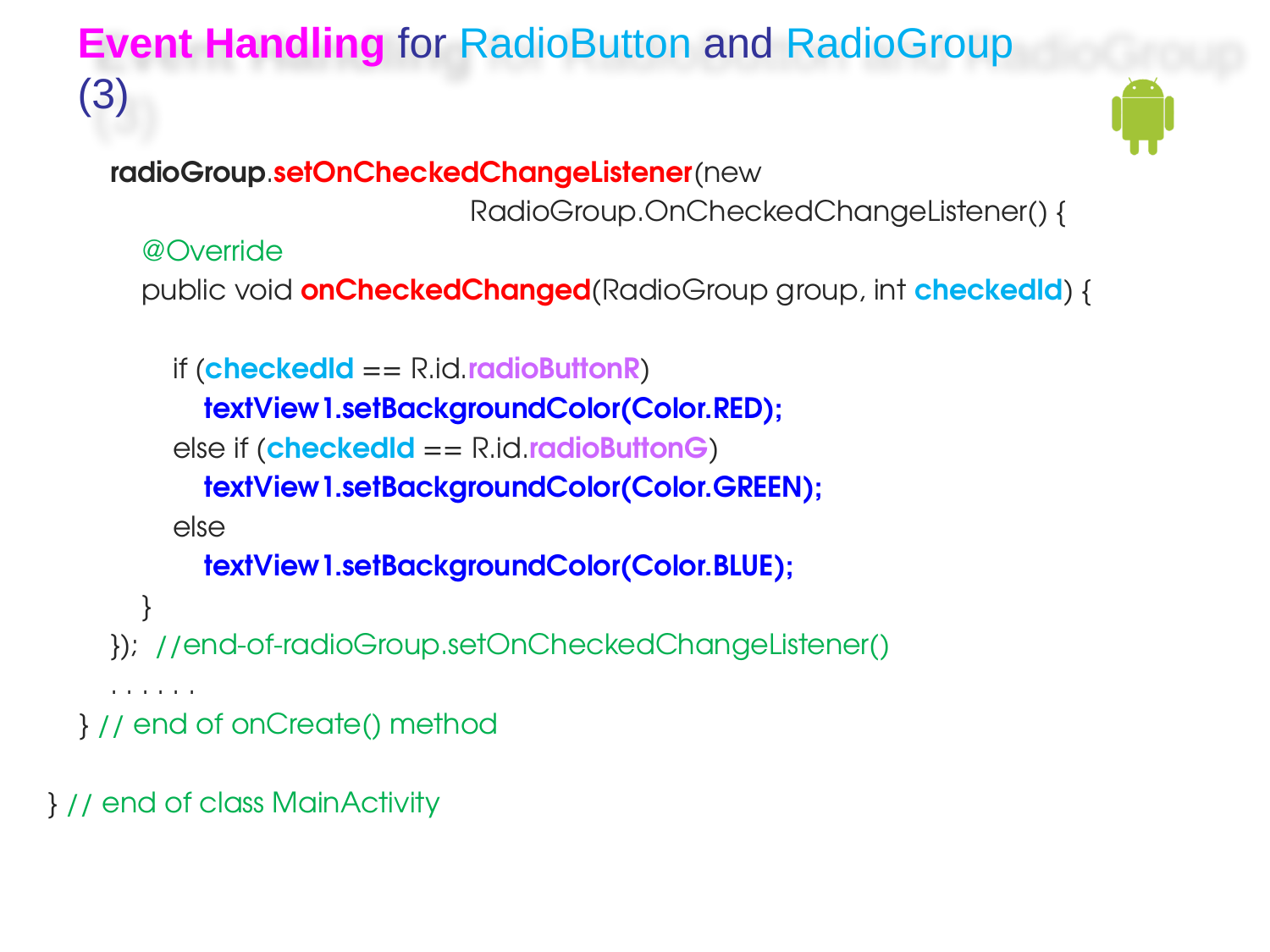

# Event Handling for RadioButton and RadioGroup (3)

        radioGroup.setOnCheckedChangeListener(new
                                                      RadioGroup.OnCheckedChangeListener() {
            @Override
            public void onCheckedChanged(RadioGroup group, int checkedId) {

                if (checkedId == R.id.radioButtonR)
                    textView1.setBackgroundColor(Color.RED);
                else if (checkedId == R.id.radioButtonG)
                    textView1.setBackgroundColor(Color.GREEN);
                else
                    textView1.setBackgroundColor(Color.BLUE);
            }
        });  //end-of-radioGroup.setOnCheckedChangeListener()
        . . . . . .
    } // end of onCreate() method

} // end of class MainActivity